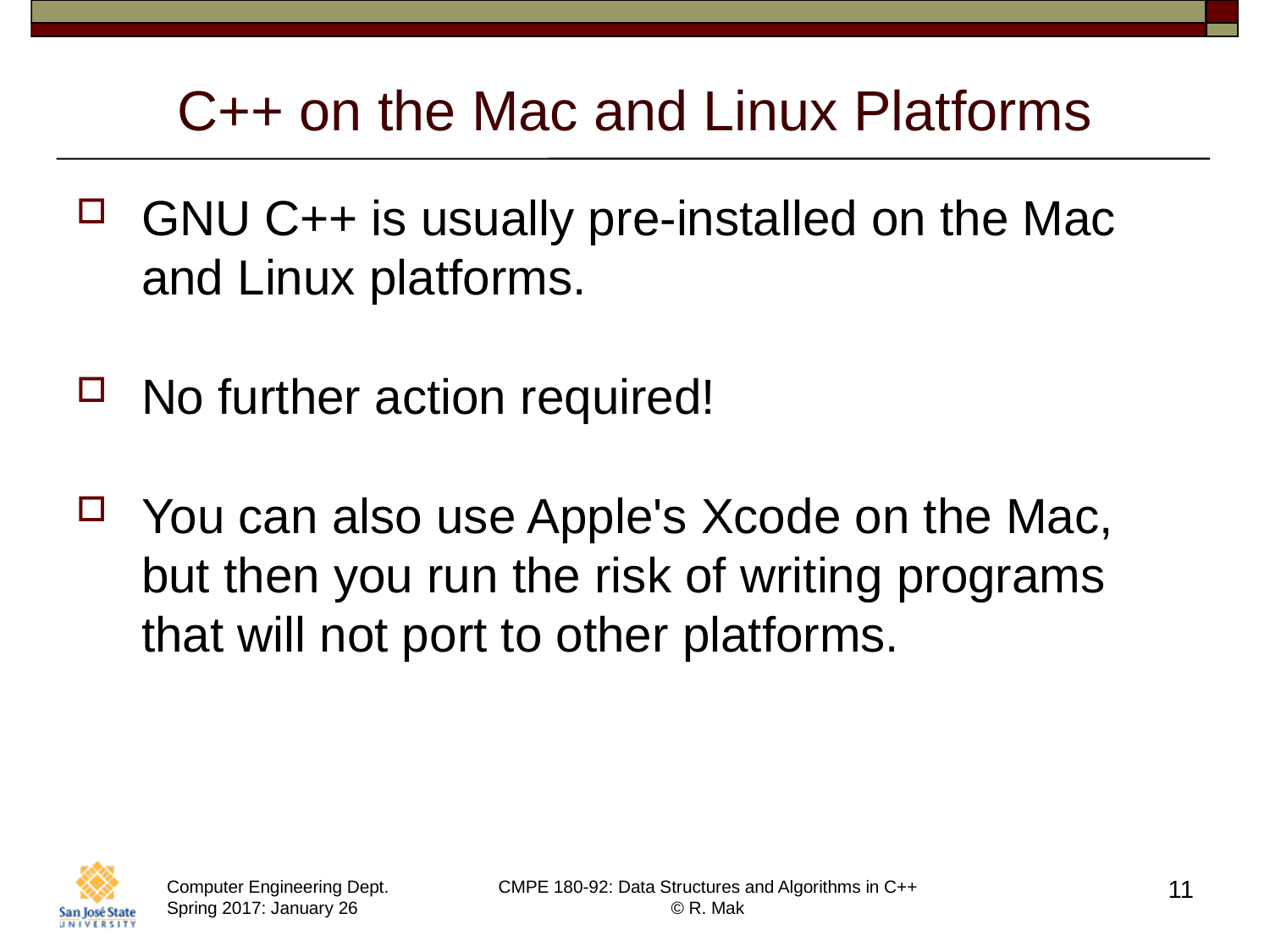

# C++ on the Mac and Linux Platforms
GNU C++ is usually pre-installed on the Mac and Linux platforms.

No further action required!

You can also use Apple's Xcode on the Mac, but then you run the risk of writing programs that will not port to other platforms.
11